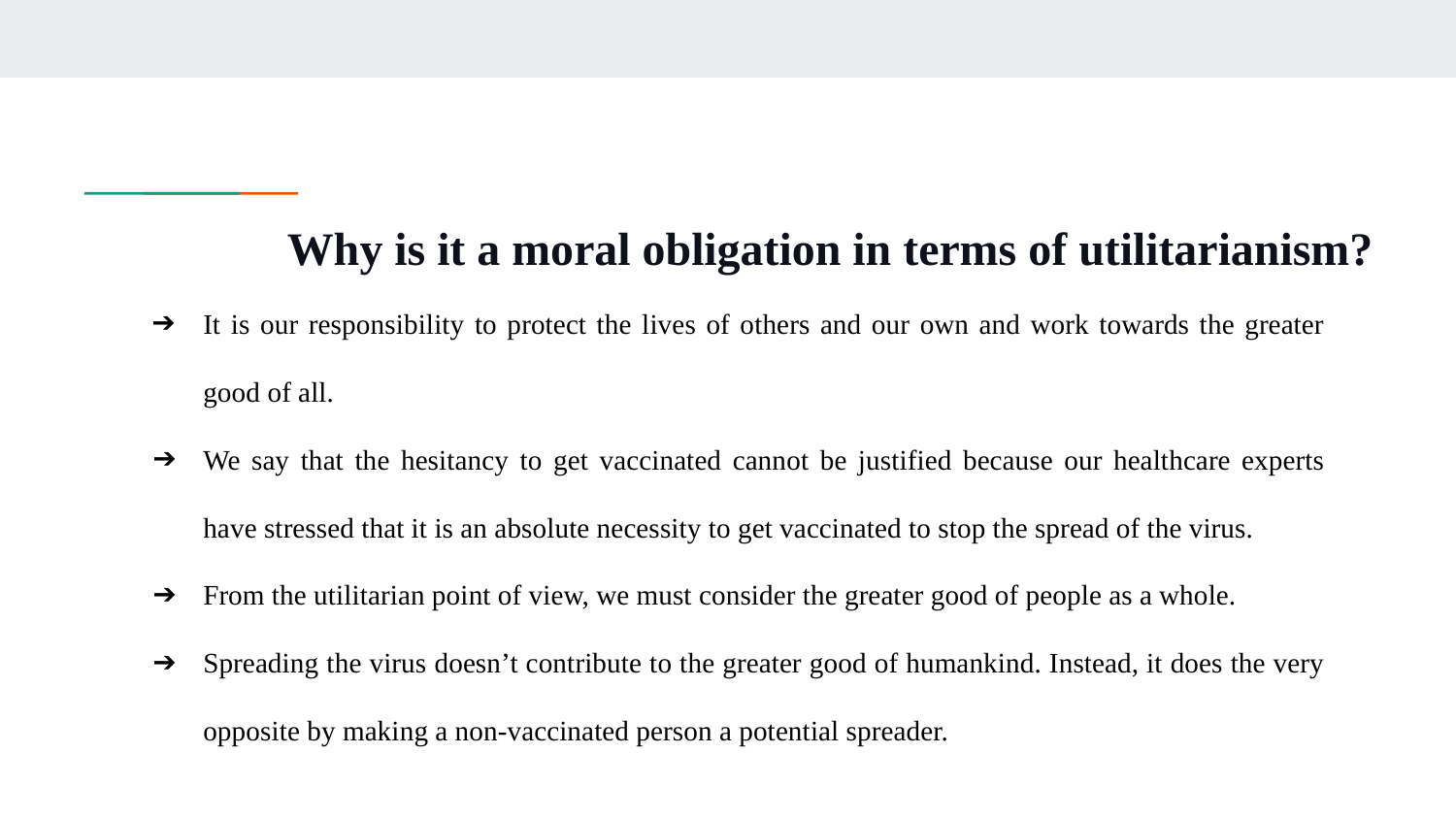

# Why is it a moral obligation in terms of utilitarianism?

It is our responsibility to protect the lives of others and our own and work towards the greater good of all.
We say that the hesitancy to get vaccinated cannot be justified because our healthcare experts have stressed that it is an absolute necessity to get vaccinated to stop the spread of the virus.
From the utilitarian point of view, we must consider the greater good of people as a whole.
Spreading the virus doesn’t contribute to the greater good of humankind. Instead, it does the very opposite by making a non-vaccinated person a potential spreader.